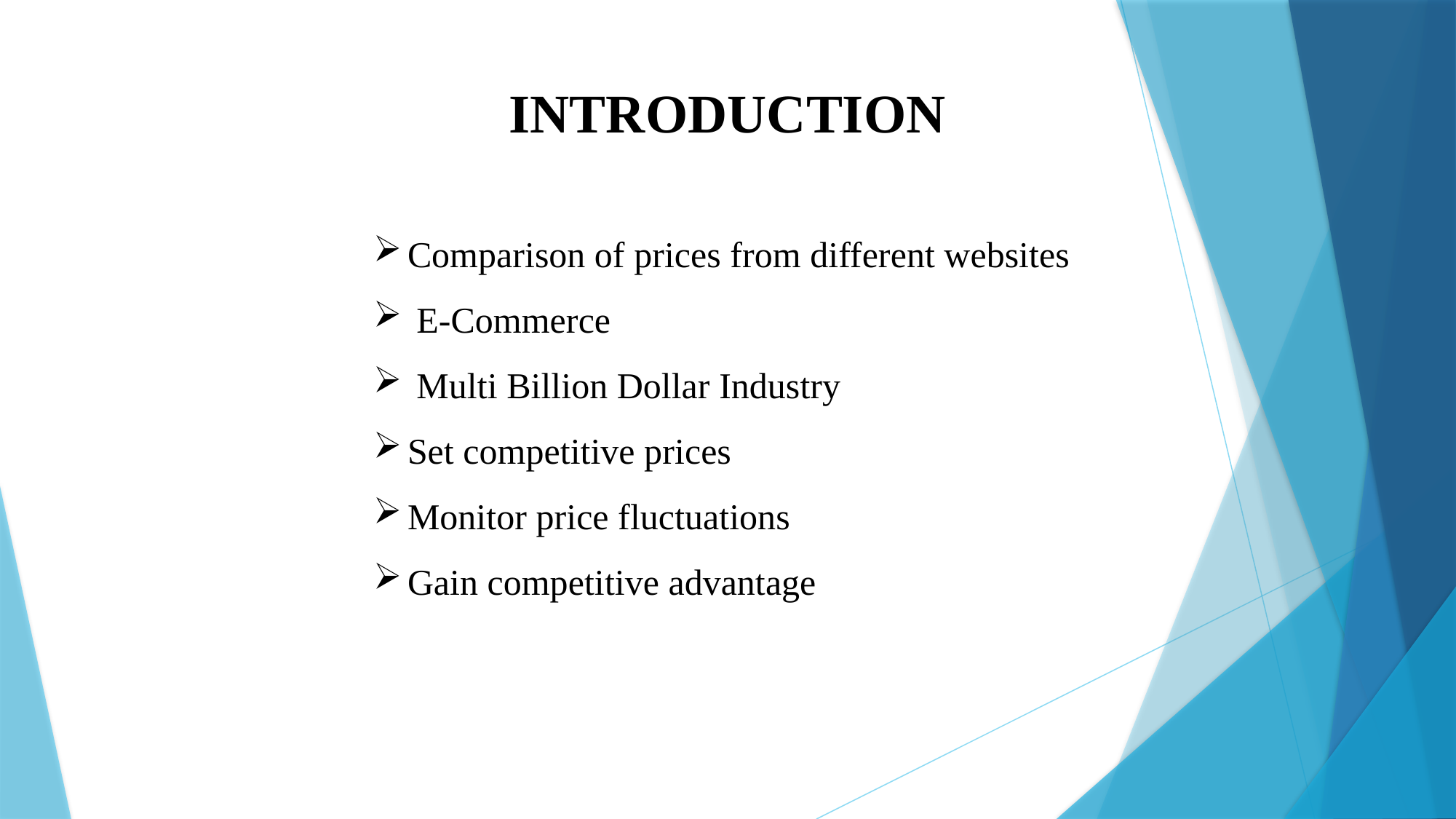

INTRODUCTION

Comparison of prices from different websites
 E-Commerce
 Multi Billion Dollar Industry
Set competitive prices
Monitor price fluctuations
Gain competitive advantage